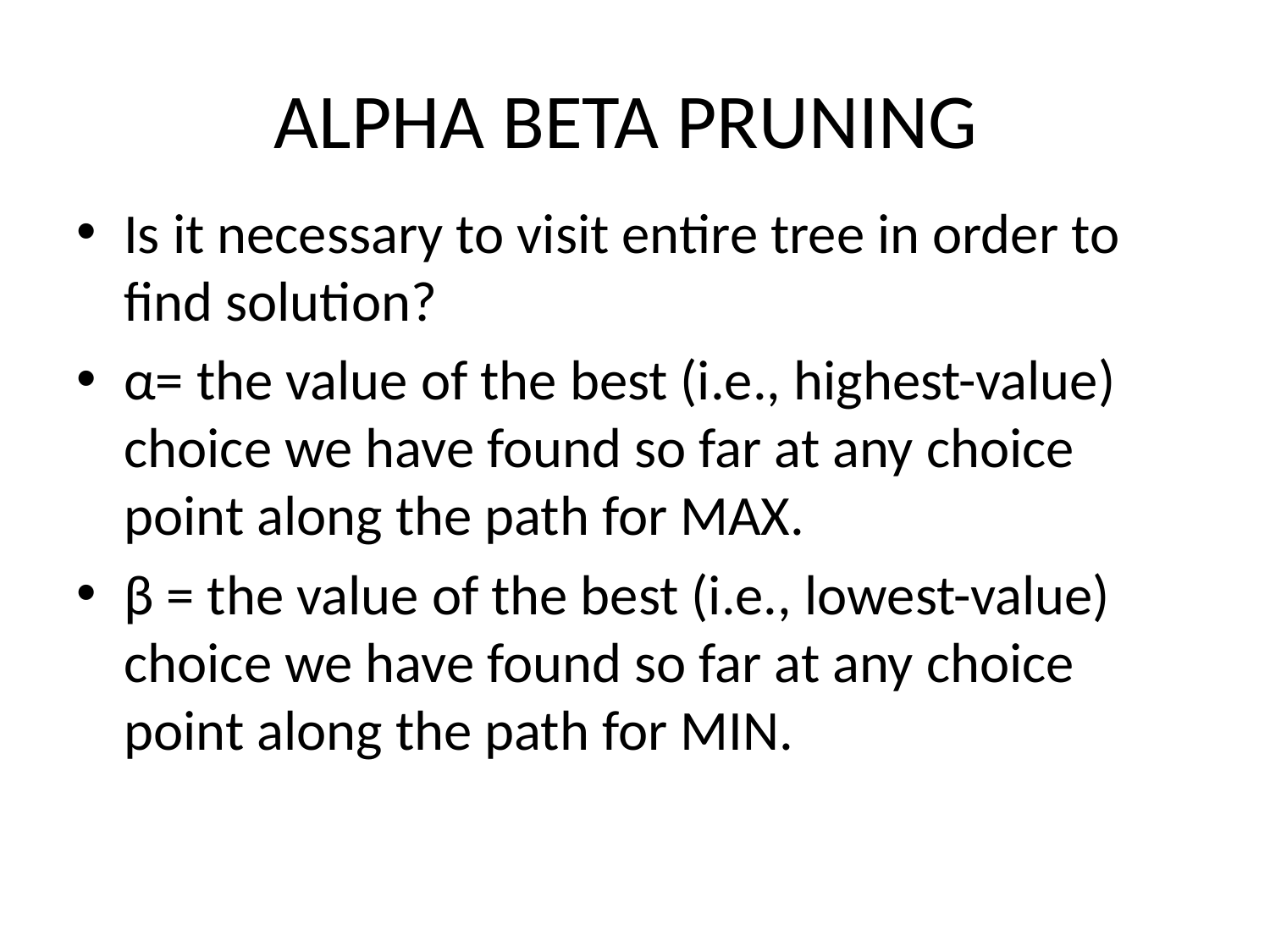

# ALPHA BETA PRUNING
Is it necessary to visit entire tree in order to find solution?
α= the value of the best (i.e., highest-value) choice we have found so far at any choice point along the path for MAX.
β = the value of the best (i.e., lowest-value) choice we have found so far at any choice point along the path for MIN.